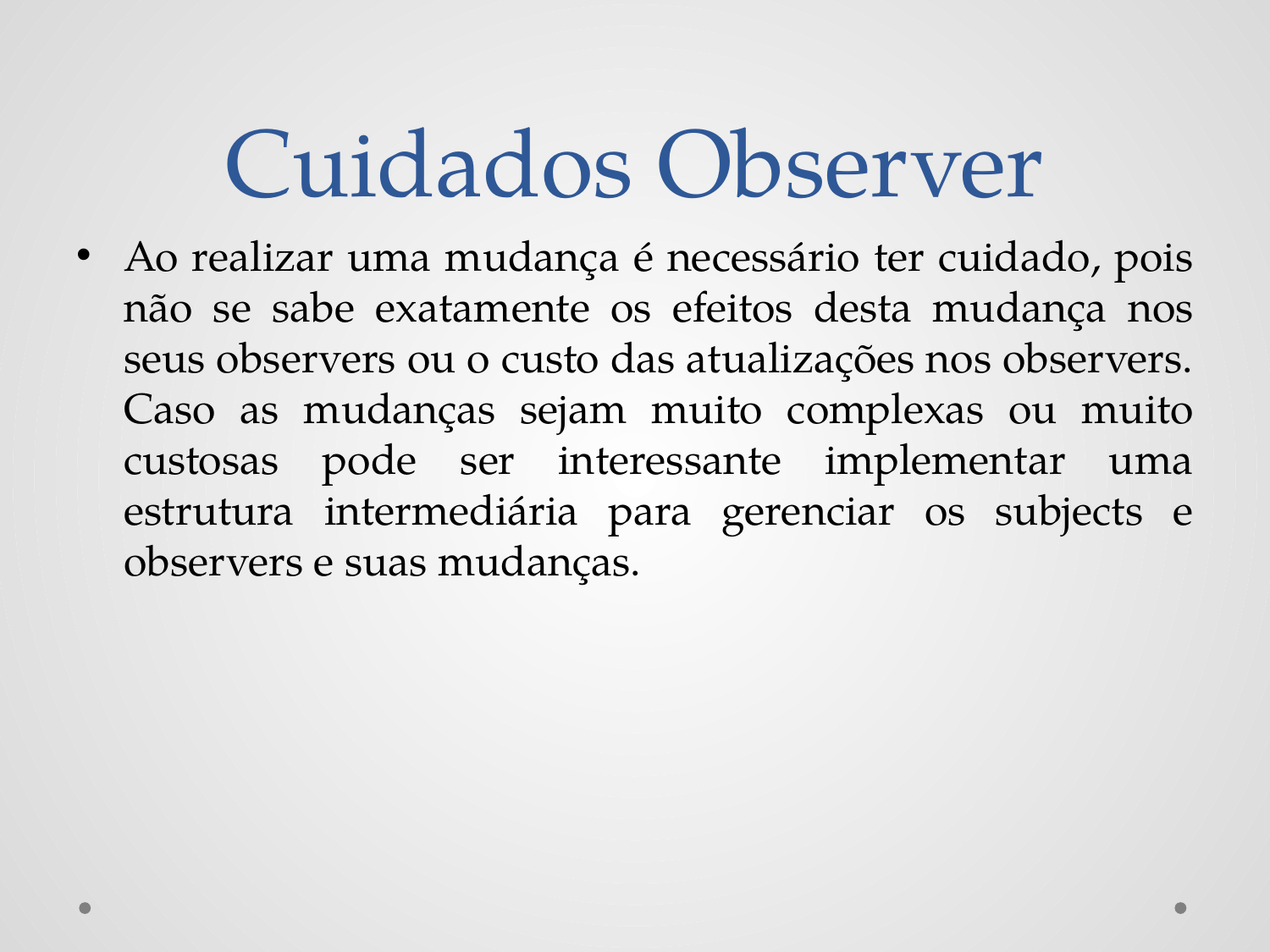

# Cuidados Observer
Ao realizar uma mudança é necessário ter cuidado, pois não se sabe exatamente os efeitos desta mudança nos seus observers ou o custo das atualizações nos observers. Caso as mudanças sejam muito complexas ou muito custosas pode ser interessante implementar uma estrutura intermediária para gerenciar os subjects e observers e suas mudanças.